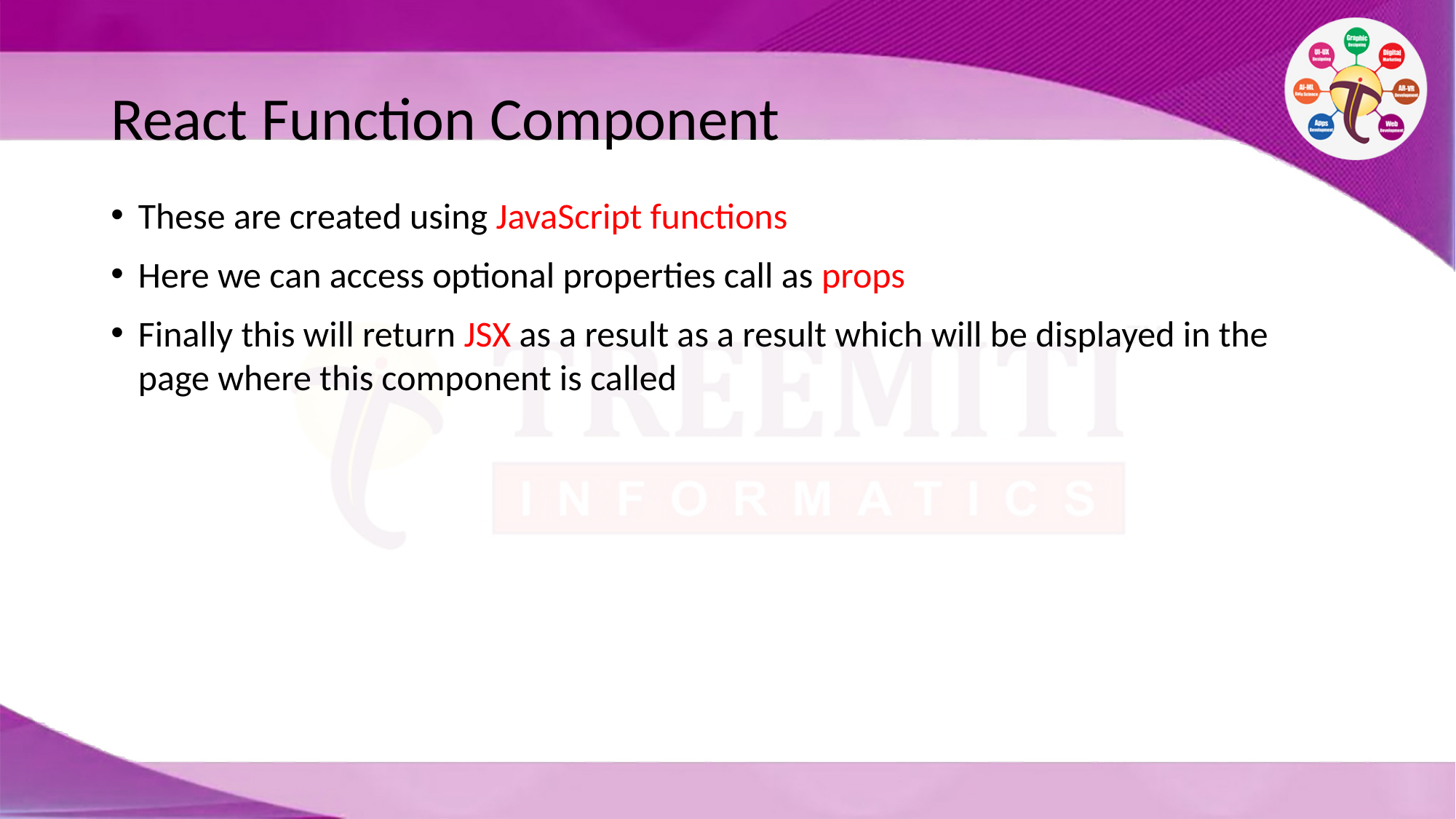

# React Function Component
These are created using JavaScript functions
Here we can access optional properties call as props
Finally this will return JSX as a result as a result which will be displayed in the page where this component is called